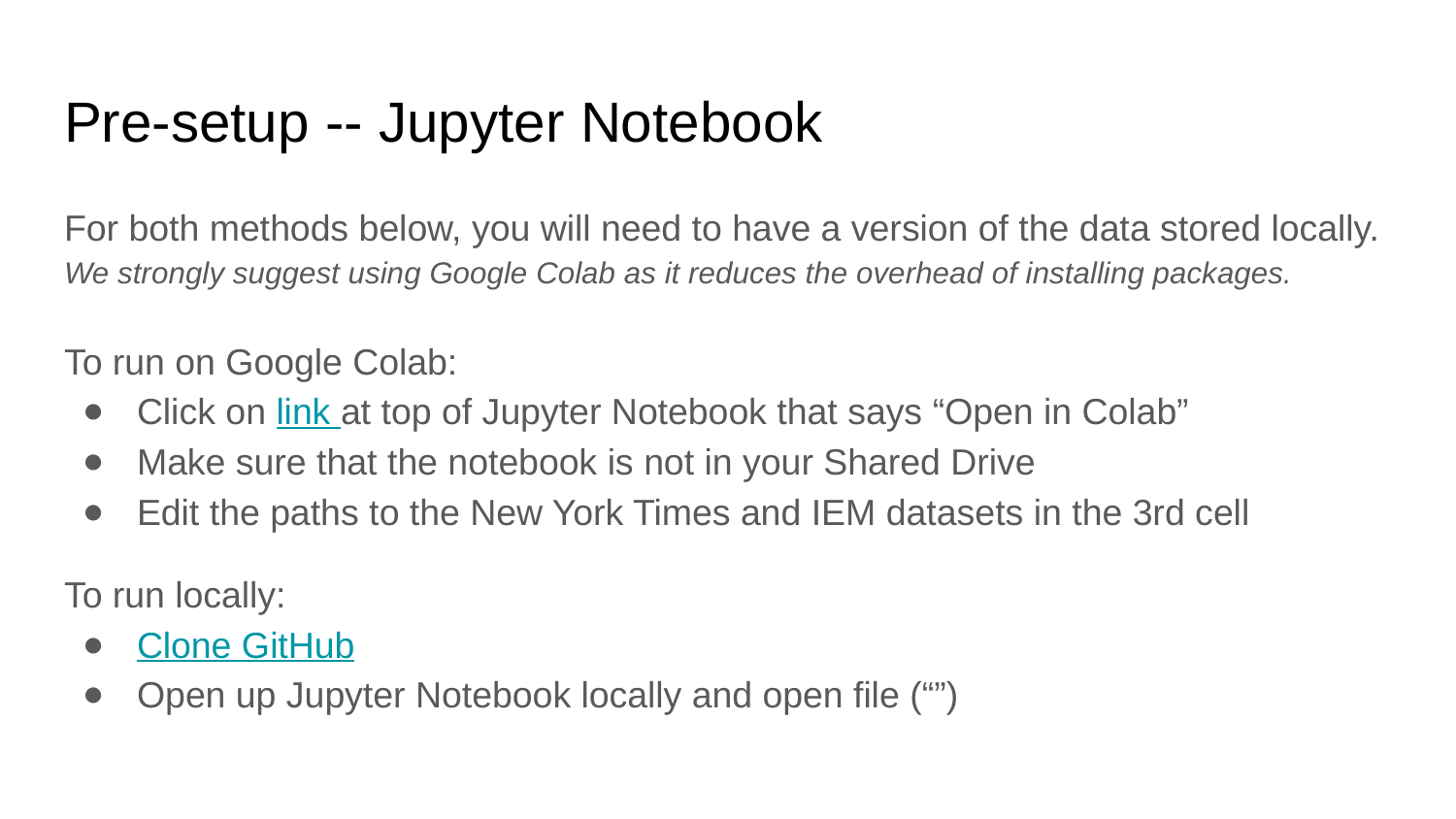

# Pre-setup -- Jupyter Notebook
For both methods below, you will need to have a version of the data stored locally.
We strongly suggest using Google Colab as it reduces the overhead of installing packages.

To run on Google Colab:
Click on link at top of Jupyter Notebook that says “Open in Colab”
Make sure that the notebook is not in your Shared Drive
Edit the paths to the New York Times and IEM datasets in the 3rd cell
To run locally:
Clone GitHub
Open up Jupyter Notebook locally and open file (“”)